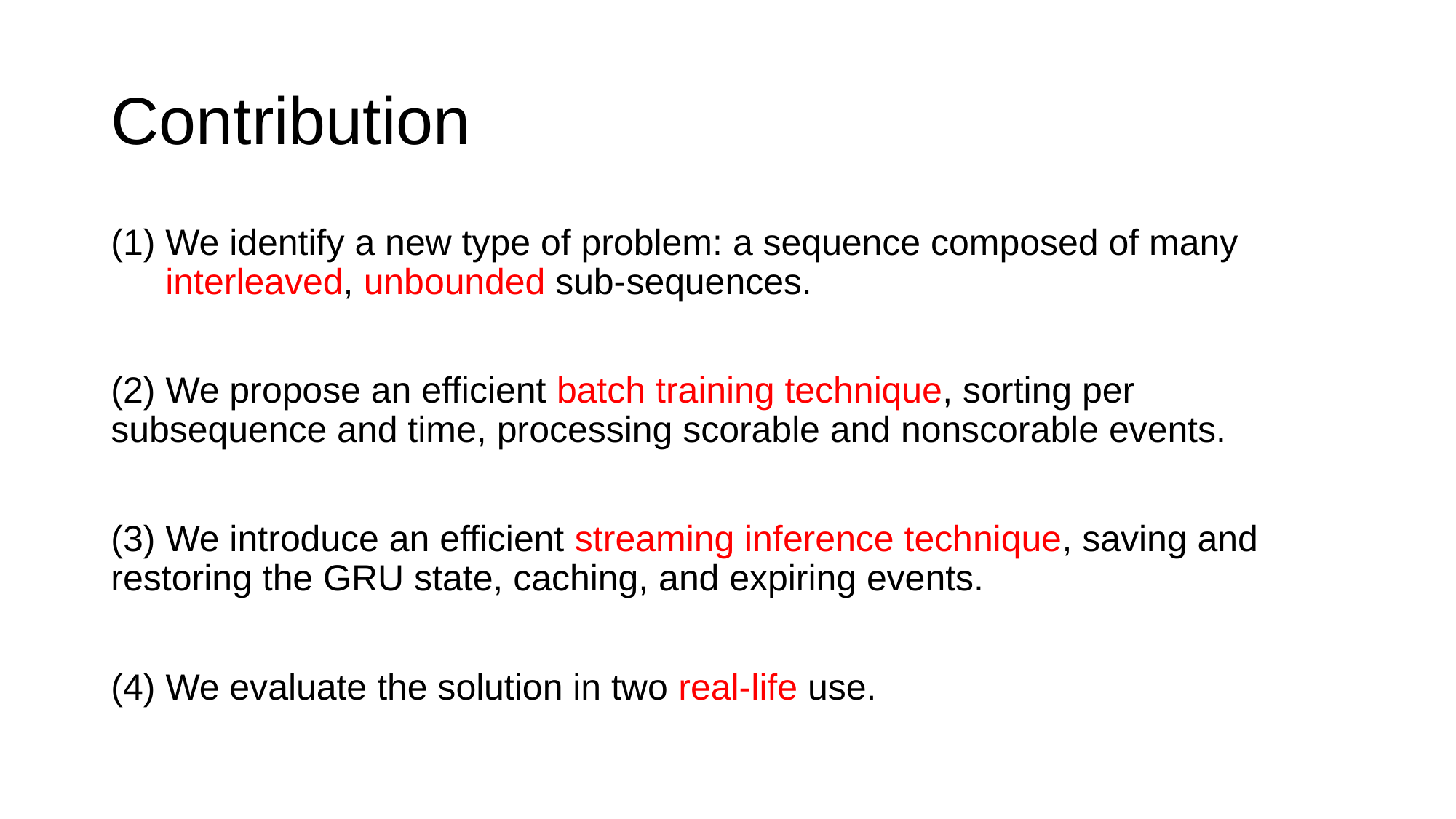

# Contribution
We identify a new type of problem: a sequence composed of many interleaved, unbounded sub-sequences.

(2) We propose an efficient batch training technique, sorting per subsequence and time, processing scorable and nonscorable events.

(3) We introduce an efficient streaming inference technique, saving and restoring the GRU state, caching, and expiring events.

(4) We evaluate the solution in two real-life use.